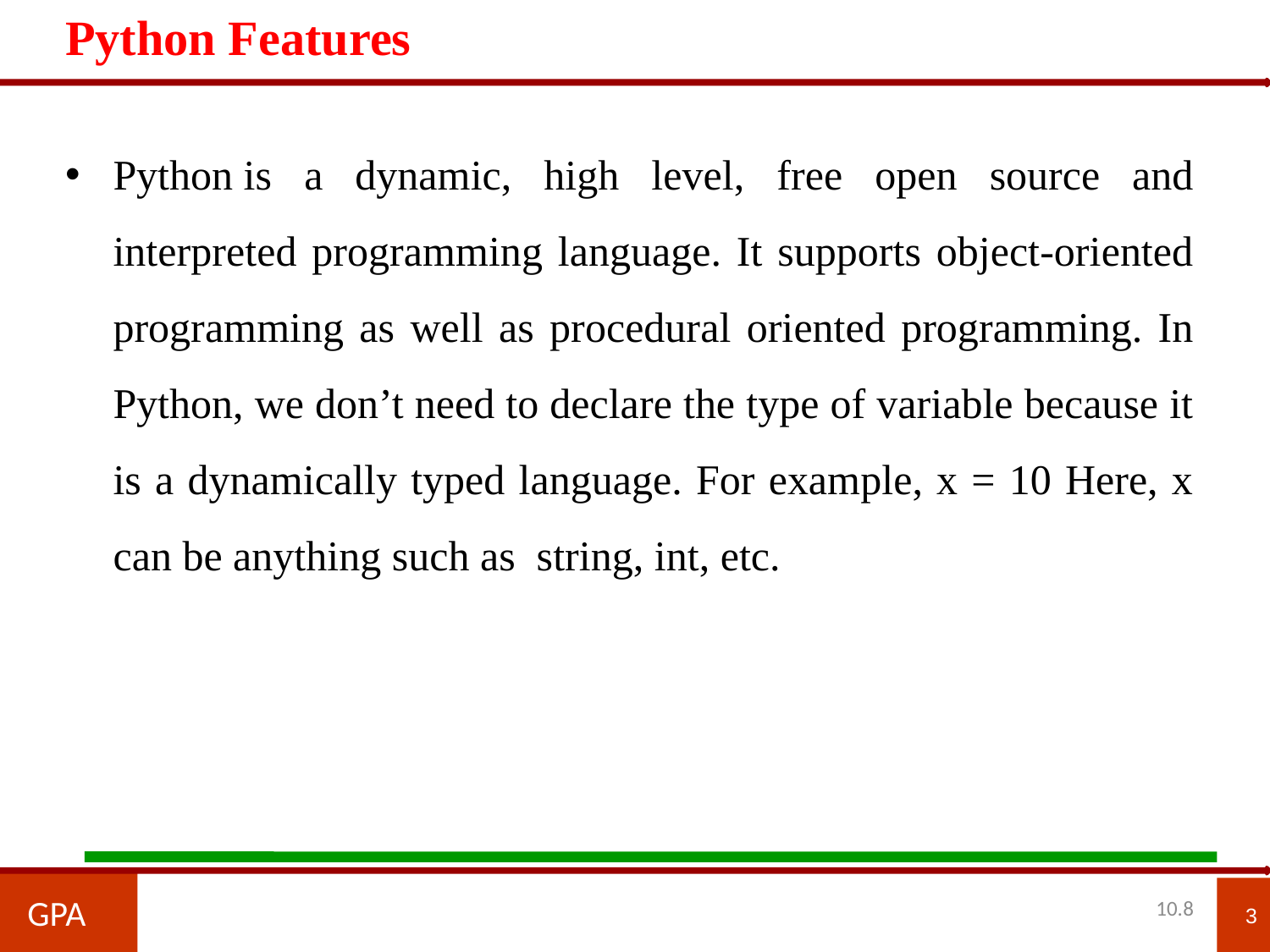

Python Features

Python is a dynamic, high level, free open source and interpreted programming language. It supports object-oriented programming as well as procedural oriented programming. In Python, we don’t need to declare the type of variable because it is a dynamically typed language. For example, x = 10 Here, x can be anything such as  string, int, etc.

GPA
3
10.8